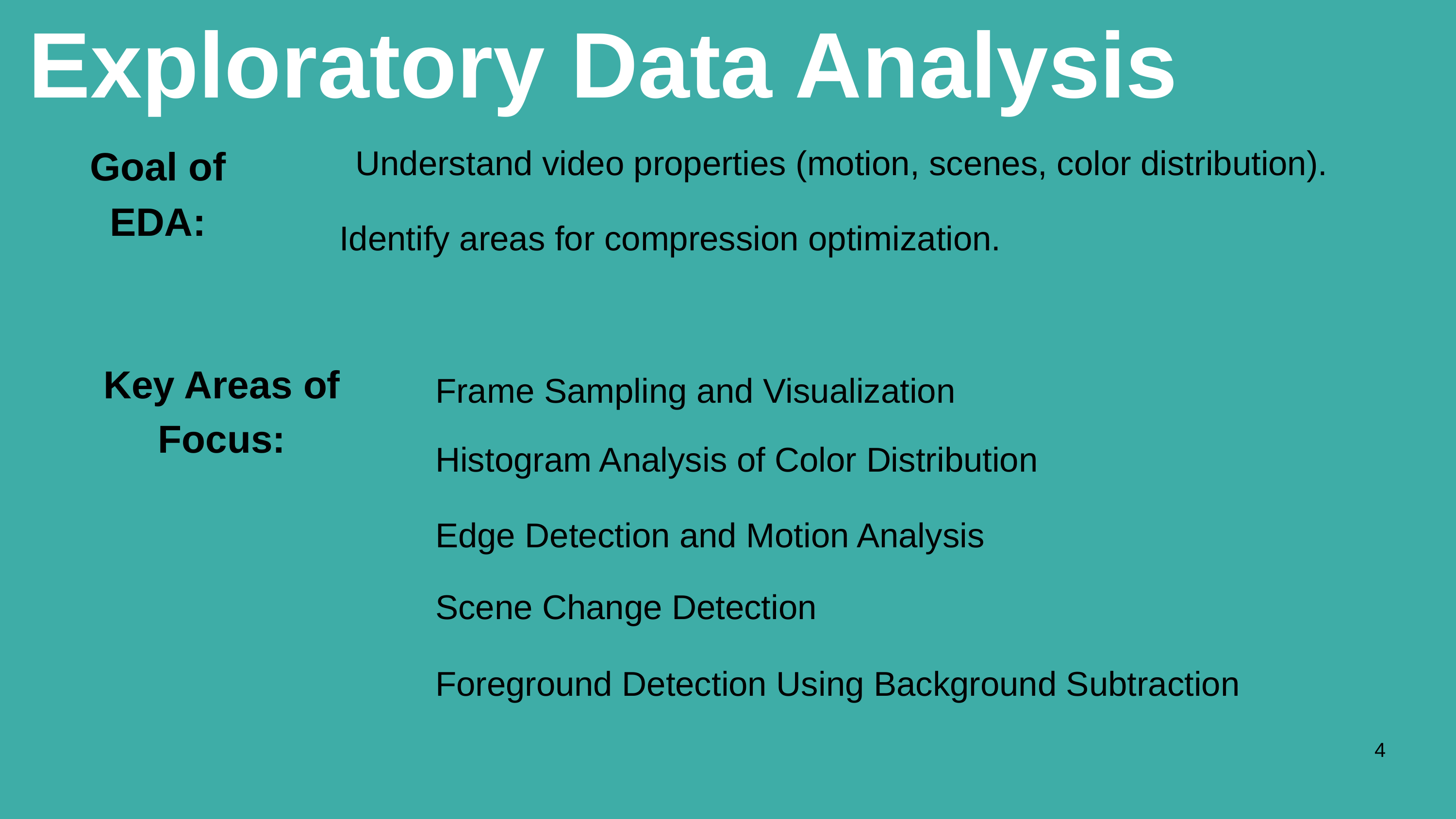

Exploratory Data Analysis
Goal of EDA:

Understand video properties (motion, scenes, color distribution).

Identify areas for compression optimization.

Key Areas of Focus:

Frame Sampling and Visualization
Histogram Analysis of Color Distribution

Edge Detection and Motion Analysis

Scene Change Detection

Foreground Detection Using Background Subtraction

4